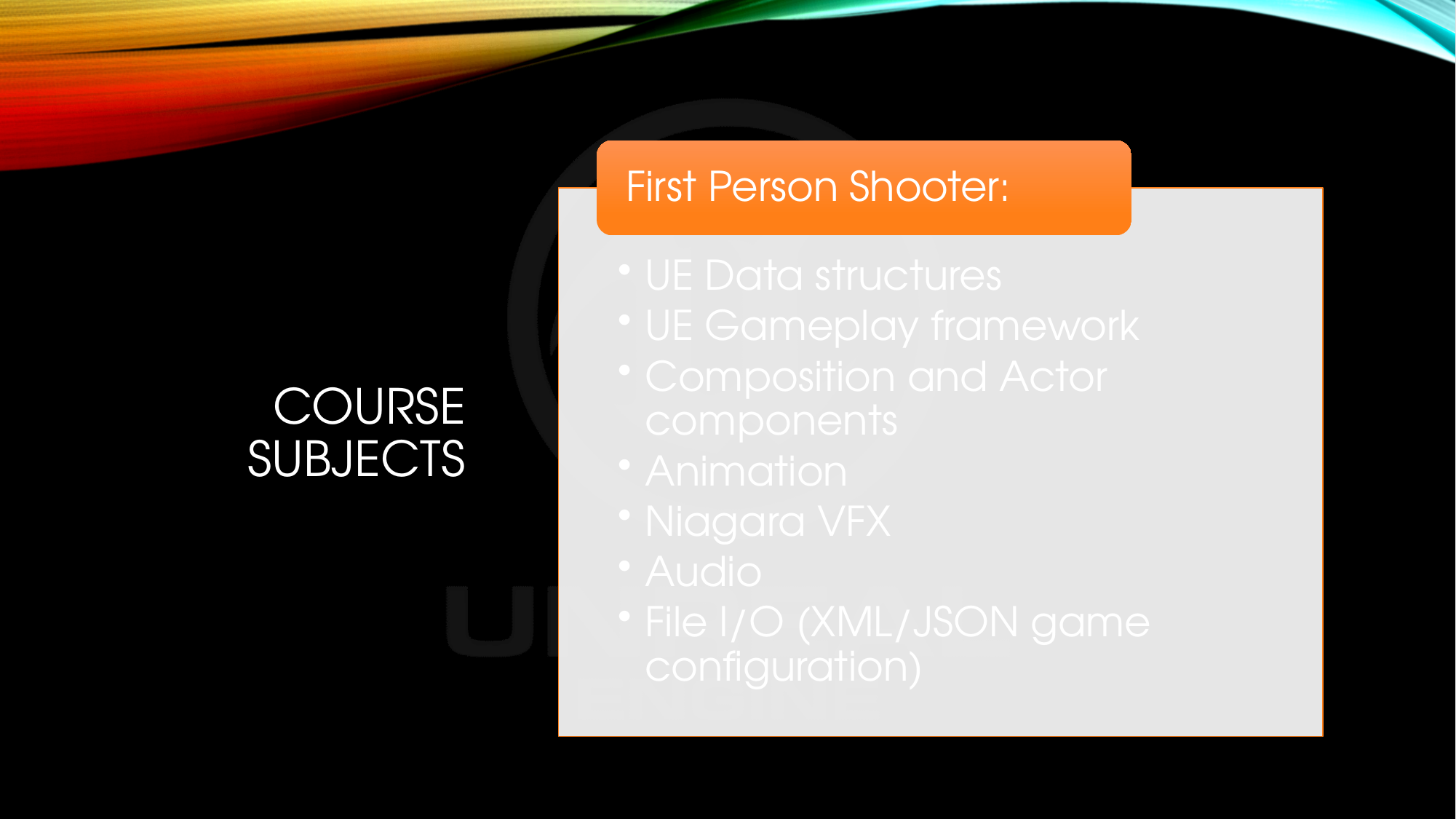

# Course subjects
UE Data structures
UE Gameplay framework
Composition and Actor components
Animation
Niagara VFX
Audio
File I/O (XML/JSON game configuration)
First Person Shooter: